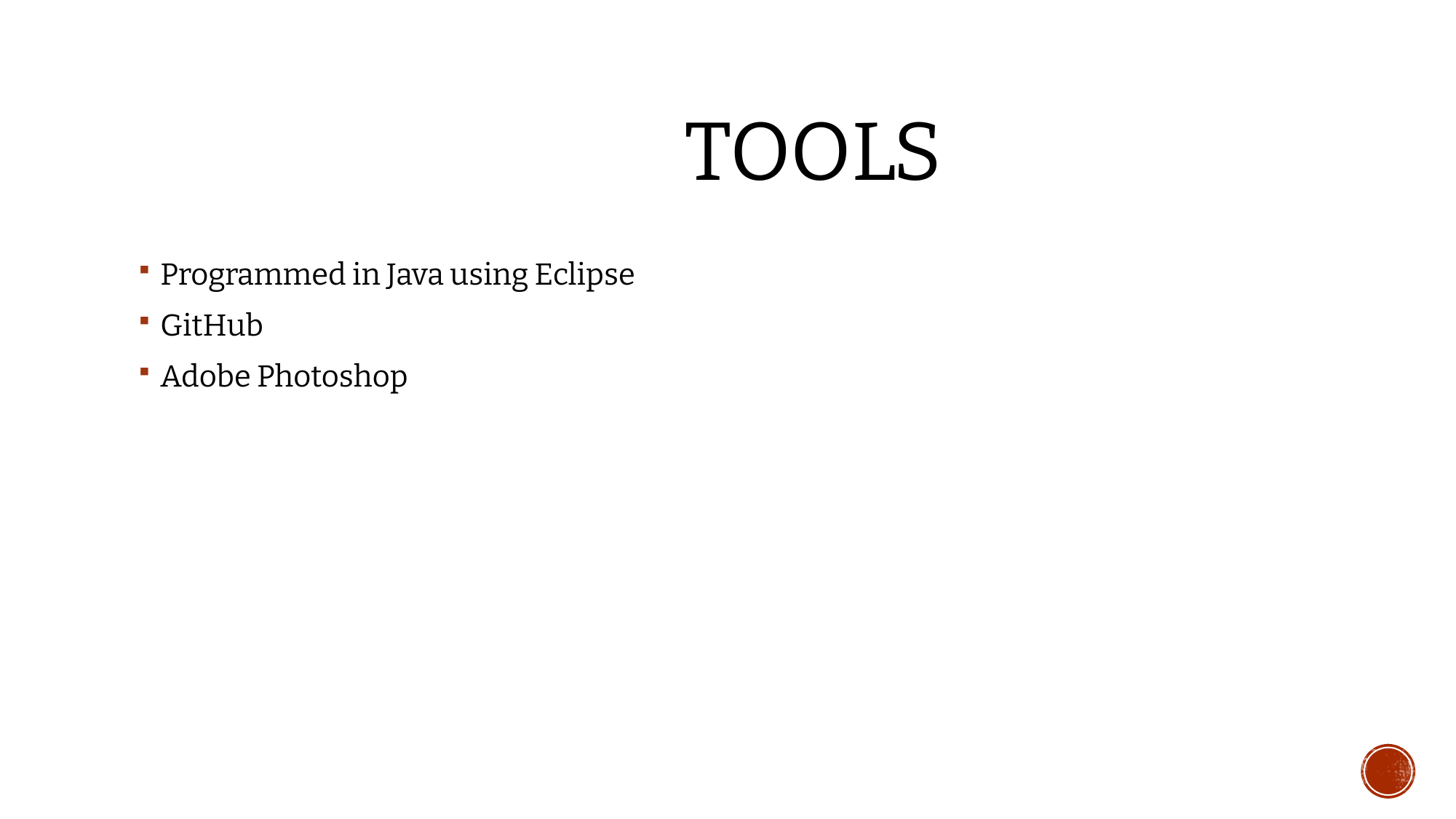

# Tools
Programmed in Java using Eclipse
GitHub
Adobe Photoshop